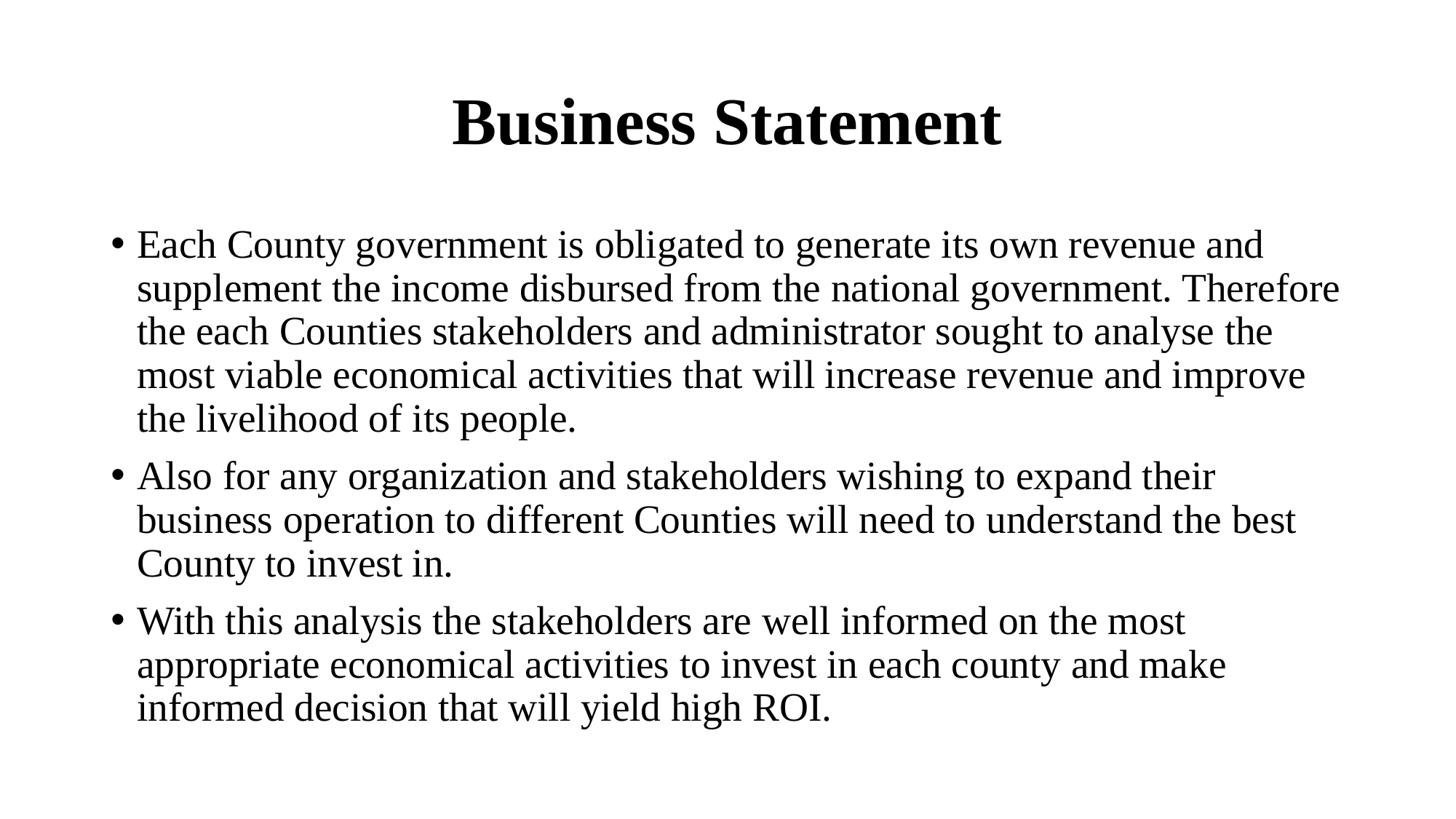

# Business Statement
Each County government is obligated to generate its own revenue and supplement the income disbursed from the national government. Therefore the each Counties stakeholders and administrator sought to analyse the most viable economical activities that will increase revenue and improve the livelihood of its people.
Also for any organization and stakeholders wishing to expand their business operation to different Counties will need to understand the best County to invest in.
With this analysis the stakeholders are well informed on the most appropriate economical activities to invest in each county and make informed decision that will yield high ROI.